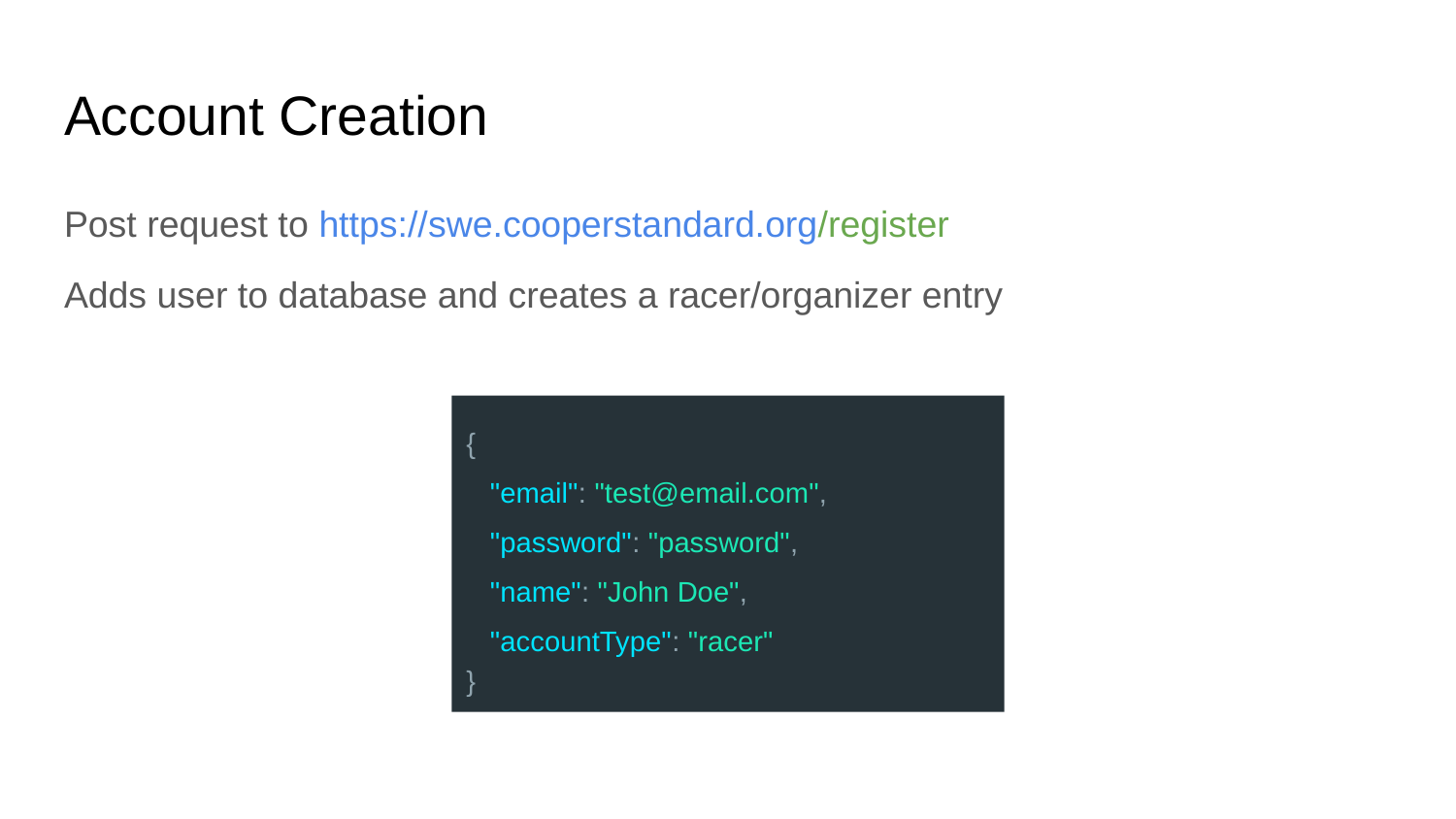

# Account Creation
Post request to https://swe.cooperstandard.org/register
Adds user to database and creates a racer/organizer entry

{
   "email": "test@email.com",
   "password": "password",
   "name": "John Doe",
   "accountType": "racer"
}